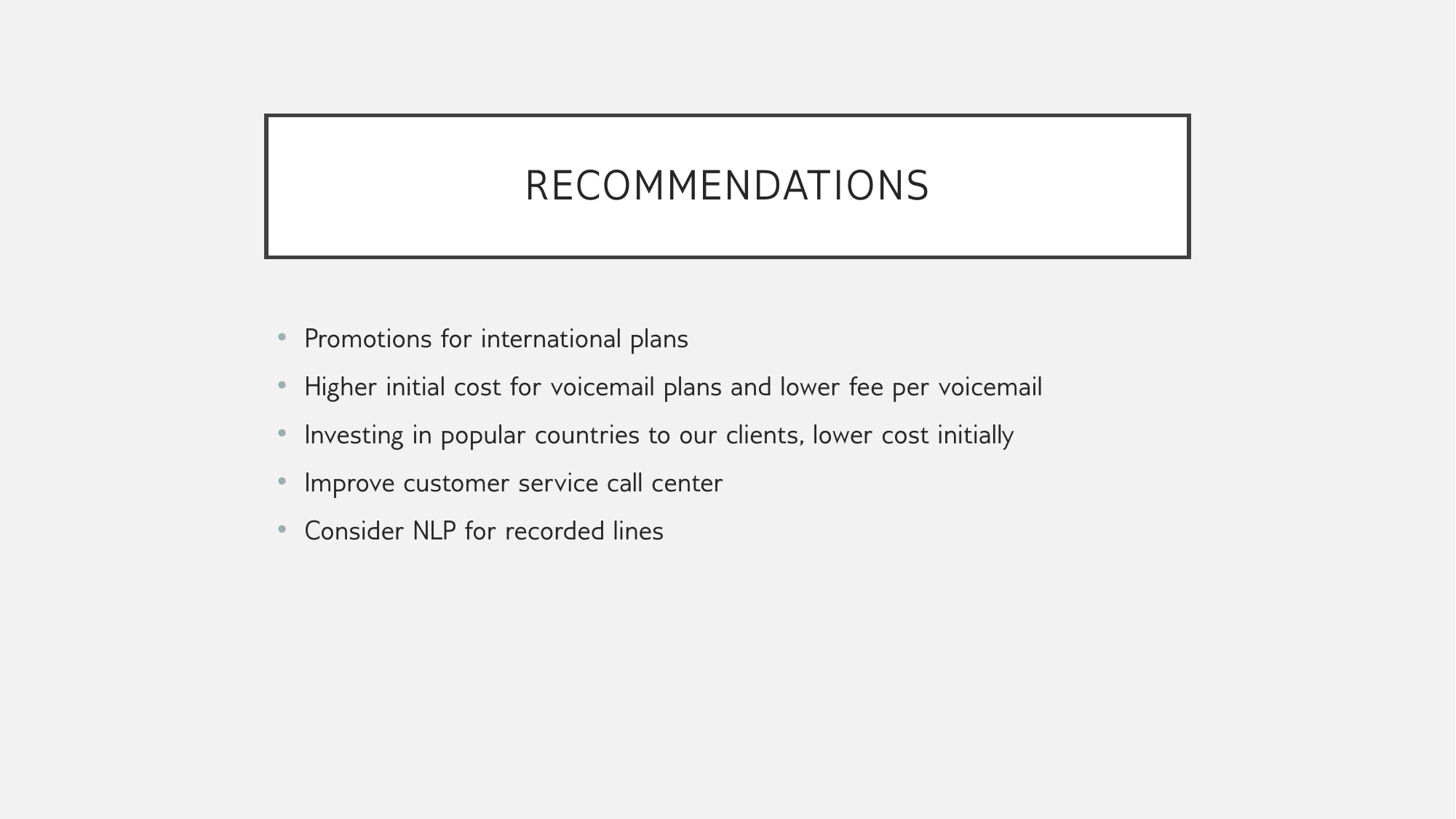

# recommendations
Promotions for international plans
Higher initial cost for voicemail plans and lower fee per voicemail
Investing in popular countries to our clients, lower cost initially
Improve customer service call center
Consider NLP for recorded lines